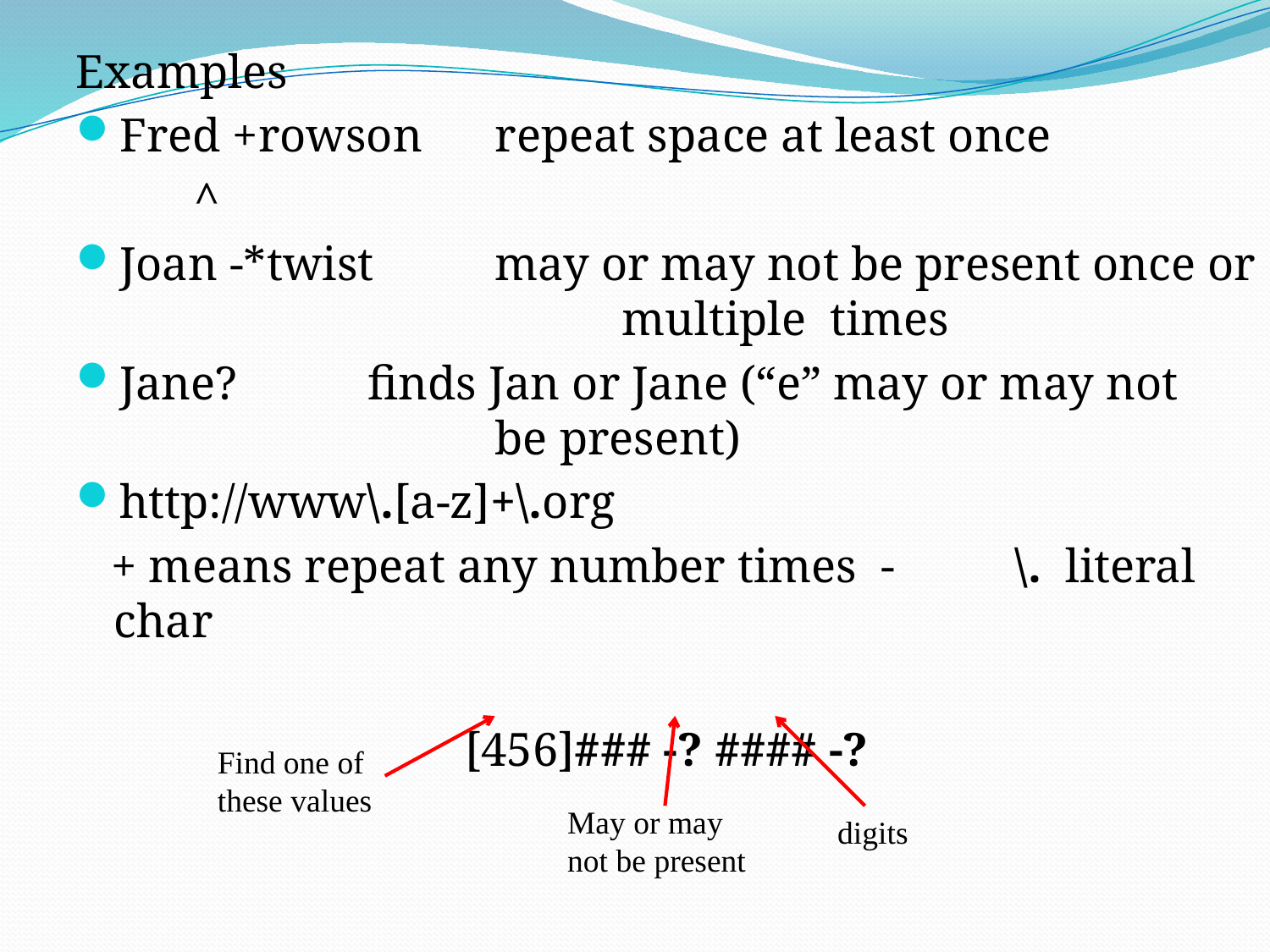

Examples
Fred +rowson	repeat space at least once
          ^
Joan -*twist	may or may not be present once or 				multiple  times
Jane?		finds Jan or Jane (“e” may or may not 				be present)
http://www\.[a-z]+\.org
   + means repeat any number times  - 	 \.  literal  char

[456]### -? #### -?

Find one of these values
May or may not be present
digits